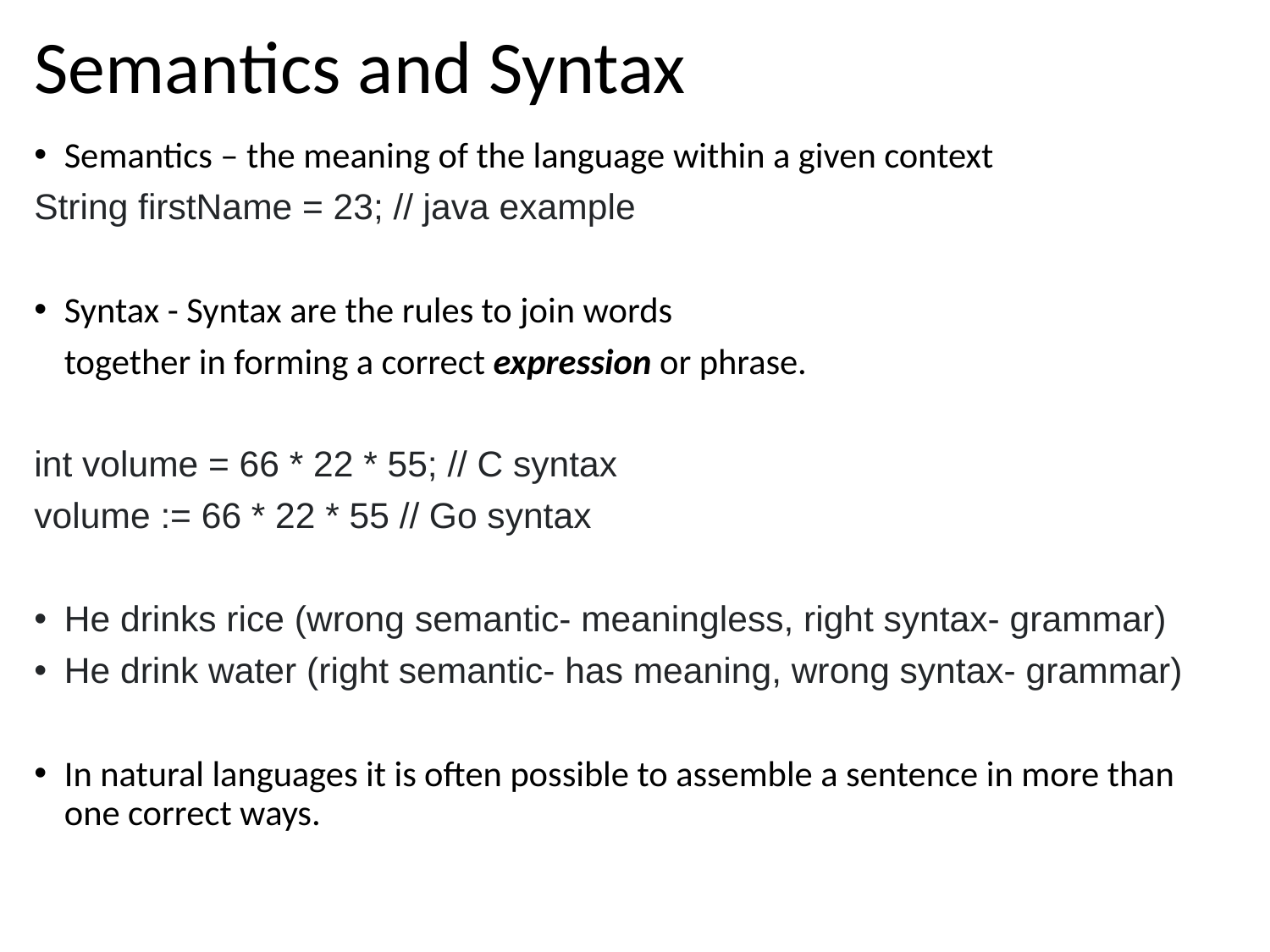

# Semantics and Syntax
Semantics – the meaning of the language within a given context
String firstName = 23; // java example

Syntax - Syntax are the rules to join words
	together in forming a correct expression or phrase.

int volume = 66 * 22 * 55; // C syntax
volume := 66 * 22 * 55 // Go syntax

He drinks rice (wrong semantic- meaningless, right syntax- grammar)
He drink water (right semantic- has meaning, wrong syntax- grammar)

In natural languages it is often possible to assemble a sentence in more than one correct ways.